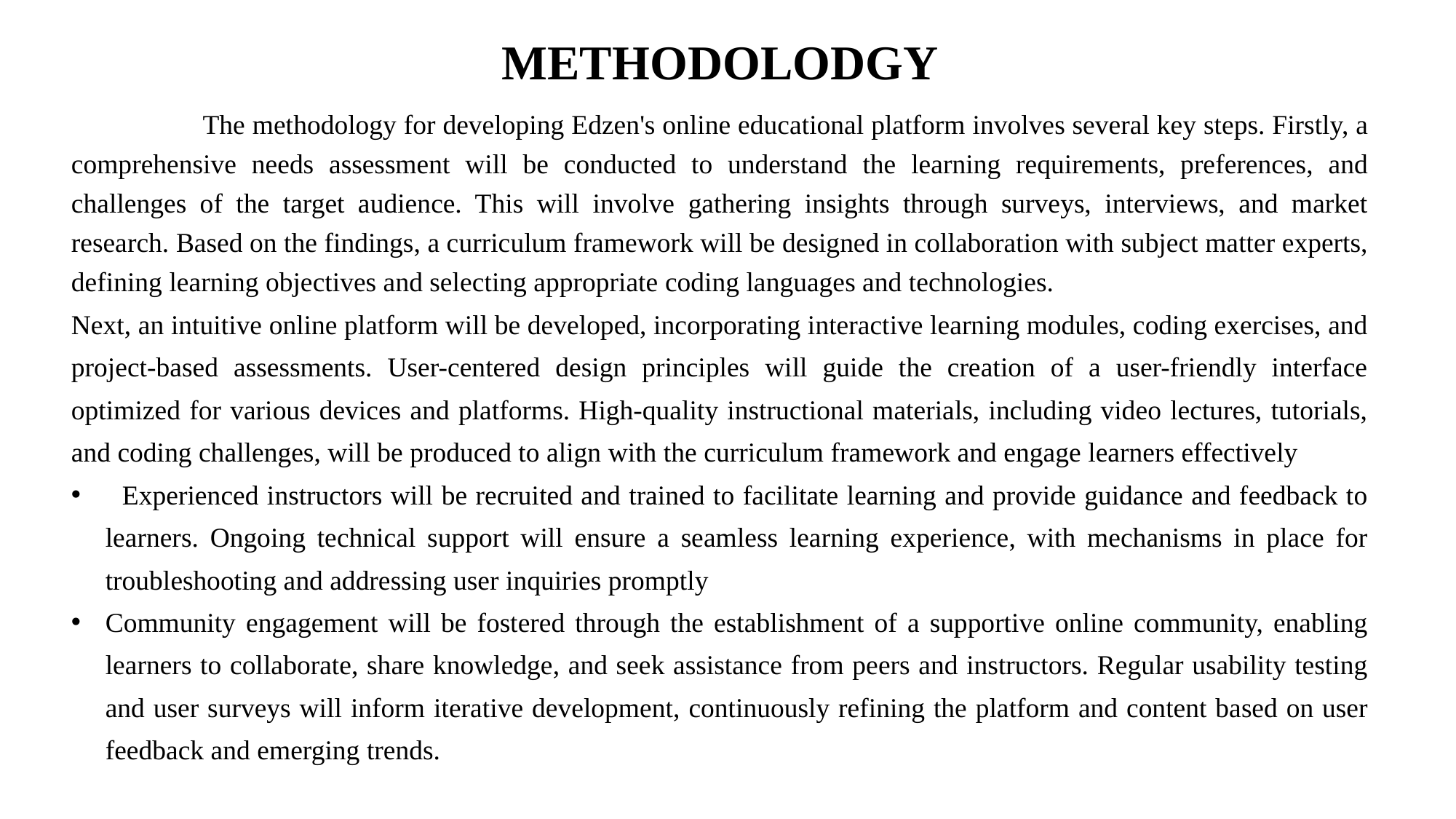

METHODOLODGY
                  The methodology for developing Edzen's online educational platform involves several key steps. Firstly, a comprehensive needs assessment will be conducted to understand the learning requirements, preferences, and challenges of the target audience. This will involve gathering insights through surveys, interviews, and market research. Based on the findings, a curriculum framework will be designed in collaboration with subject matter experts, defining learning objectives and selecting appropriate coding languages and technologies.
Next, an intuitive online platform will be developed, incorporating interactive learning modules, coding exercises, and project-based assessments. User-centered design principles will guide the creation of a user-friendly interface optimized for various devices and platforms. High-quality instructional materials, including video lectures, tutorials, and coding challenges, will be produced to align with the curriculum framework and engage learners effectively
  Experienced instructors will be recruited and trained to facilitate learning and provide guidance and feedback to learners. Ongoing technical support will ensure a seamless learning experience, with mechanisms in place for troubleshooting and addressing user inquiries promptly
Community engagement will be fostered through the establishment of a supportive online community, enabling learners to collaborate, share knowledge, and seek assistance from peers and instructors. Regular usability testing and user surveys will inform iterative development, continuously refining the platform and content based on user feedback and emerging trends.